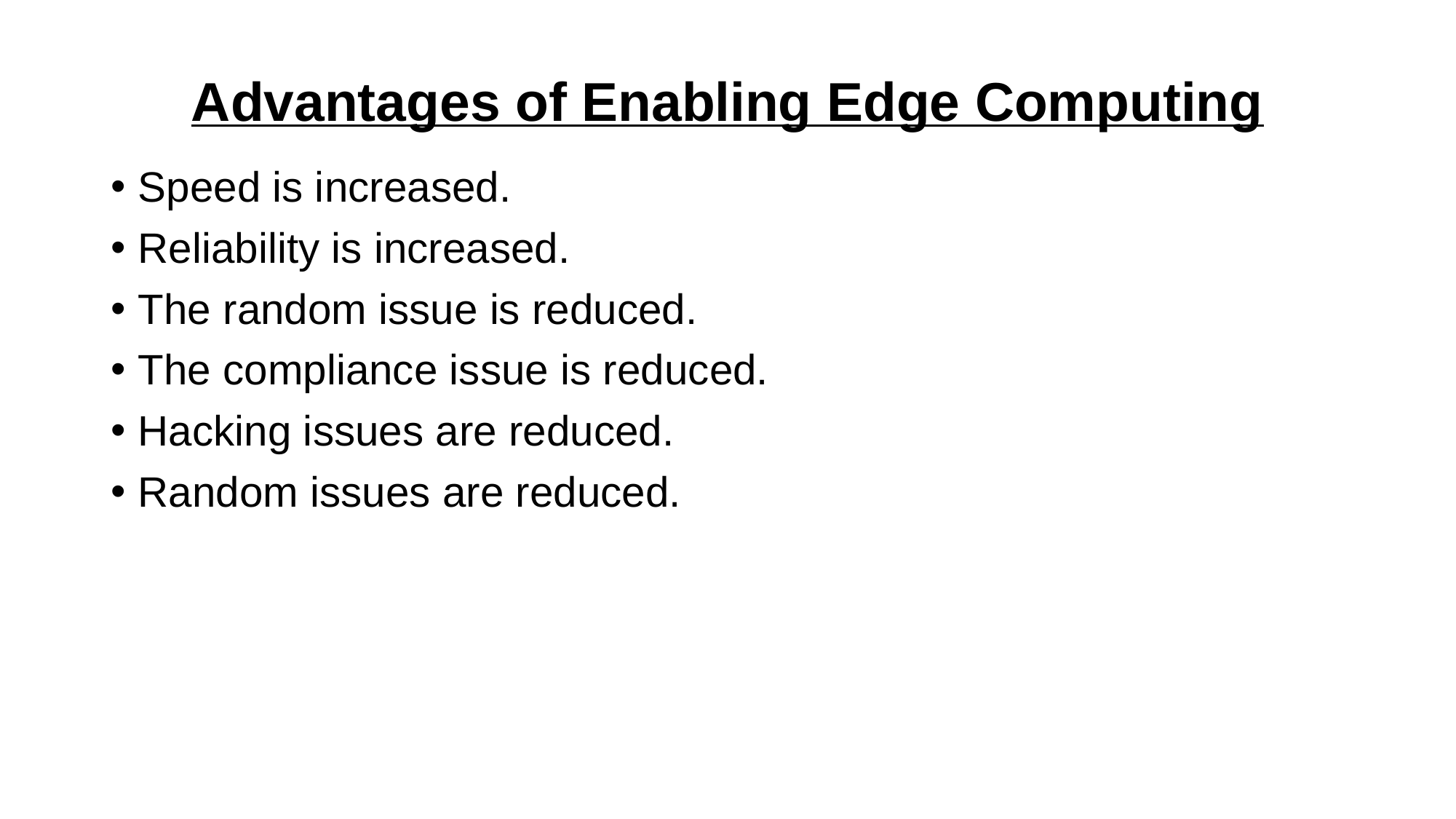

# Advantages of Enabling Edge Computing
Speed is increased.
Reliability is increased.
The random issue is reduced.
The compliance issue is reduced.
Hacking issues are reduced.
Random issues are reduced.